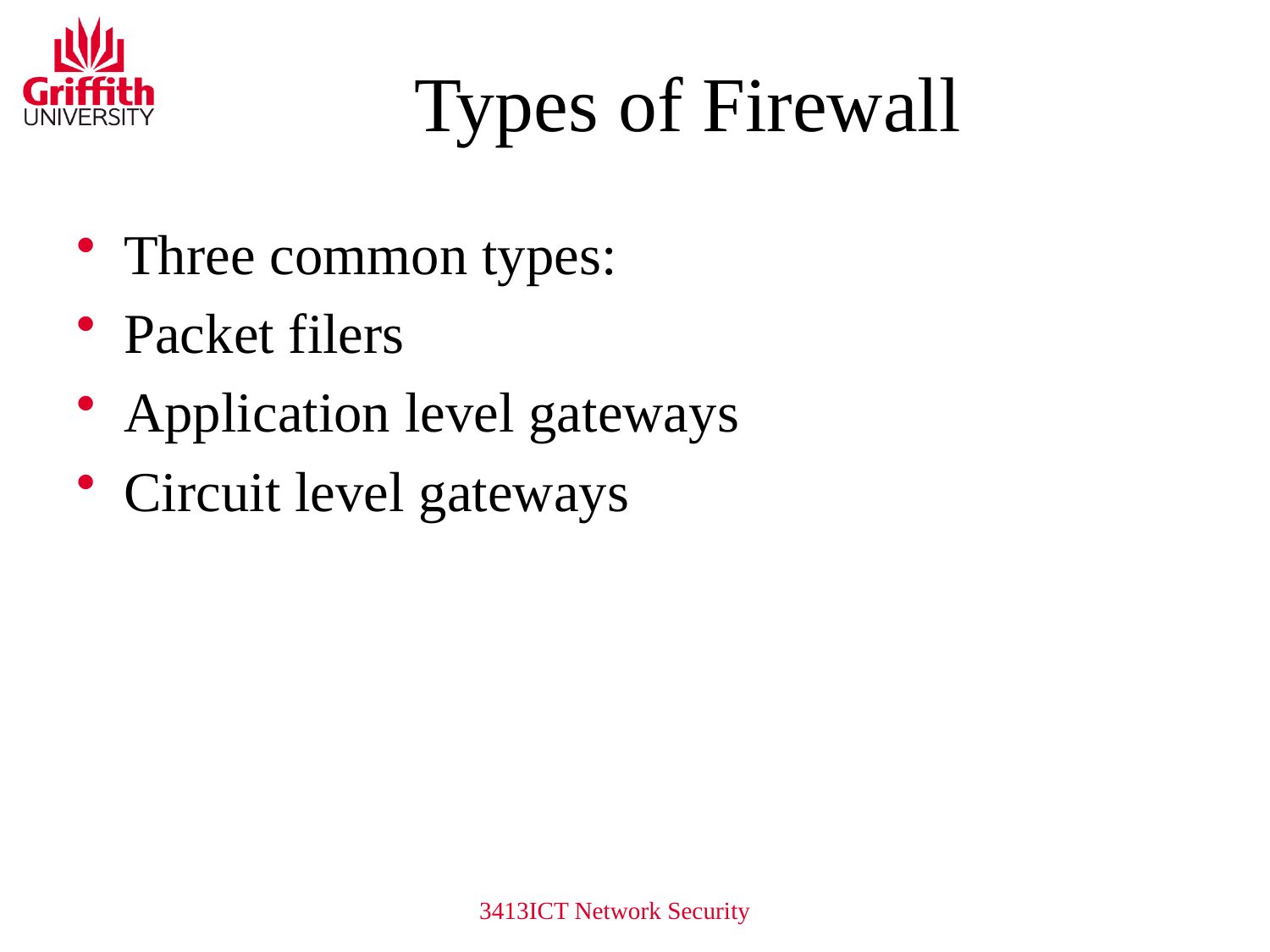

# Types of Firewall
Three common types:
Packet filers
Application level gateways
Circuit level gateways

3413ICT Network Security